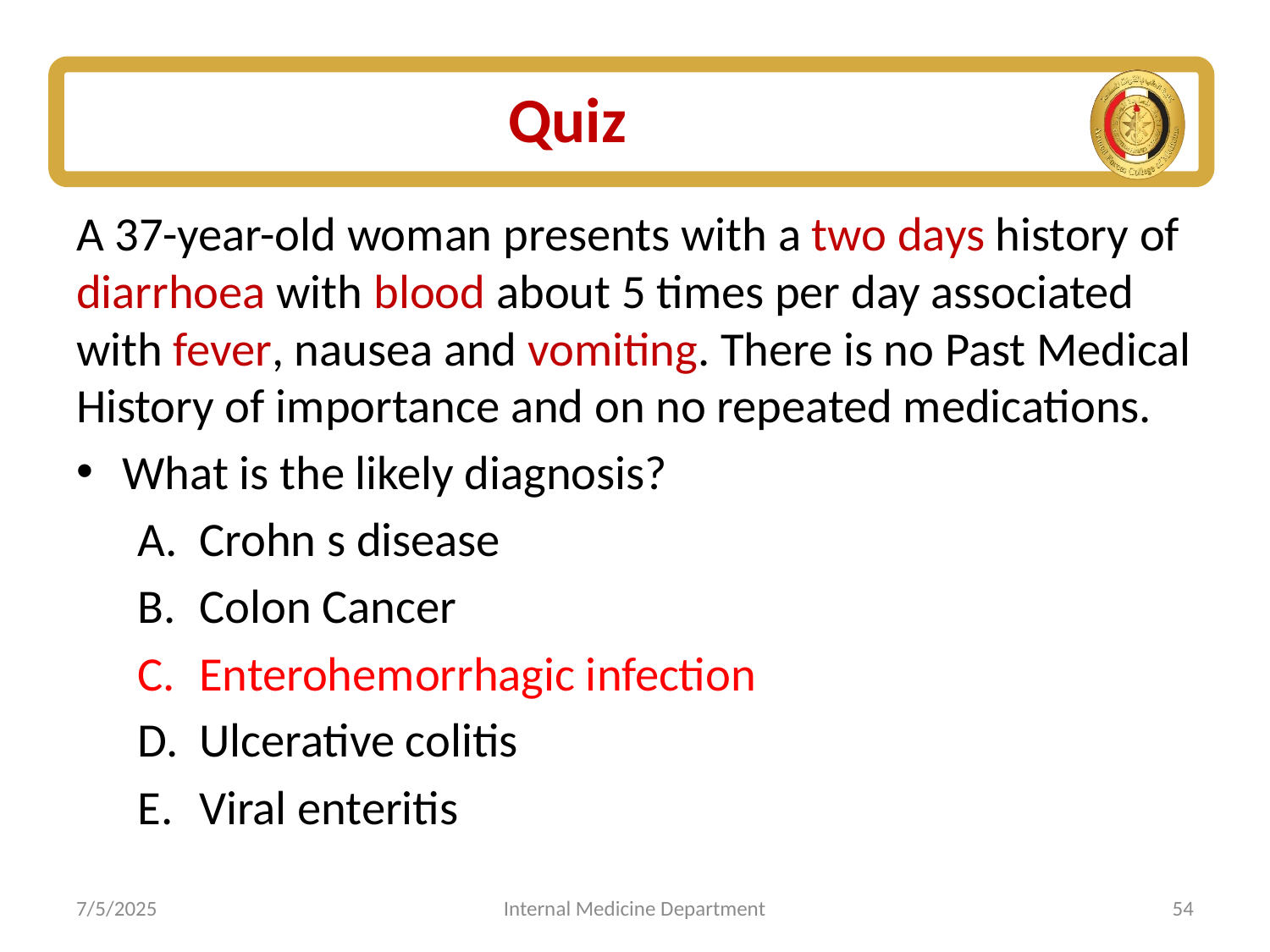

# Quiz
A 37-year-old woman presents with a two days history of diarrhoea with blood about 5 times per day associated with fever, nausea and vomiting. There is no Past Medical History of importance and on no repeated medications.
What is the likely diagnosis?
Crohn s disease
Colon Cancer
Enterohemorrhagic infection
Ulcerative colitis
Viral enteritis
7/5/2025
Internal Medicine Department
54